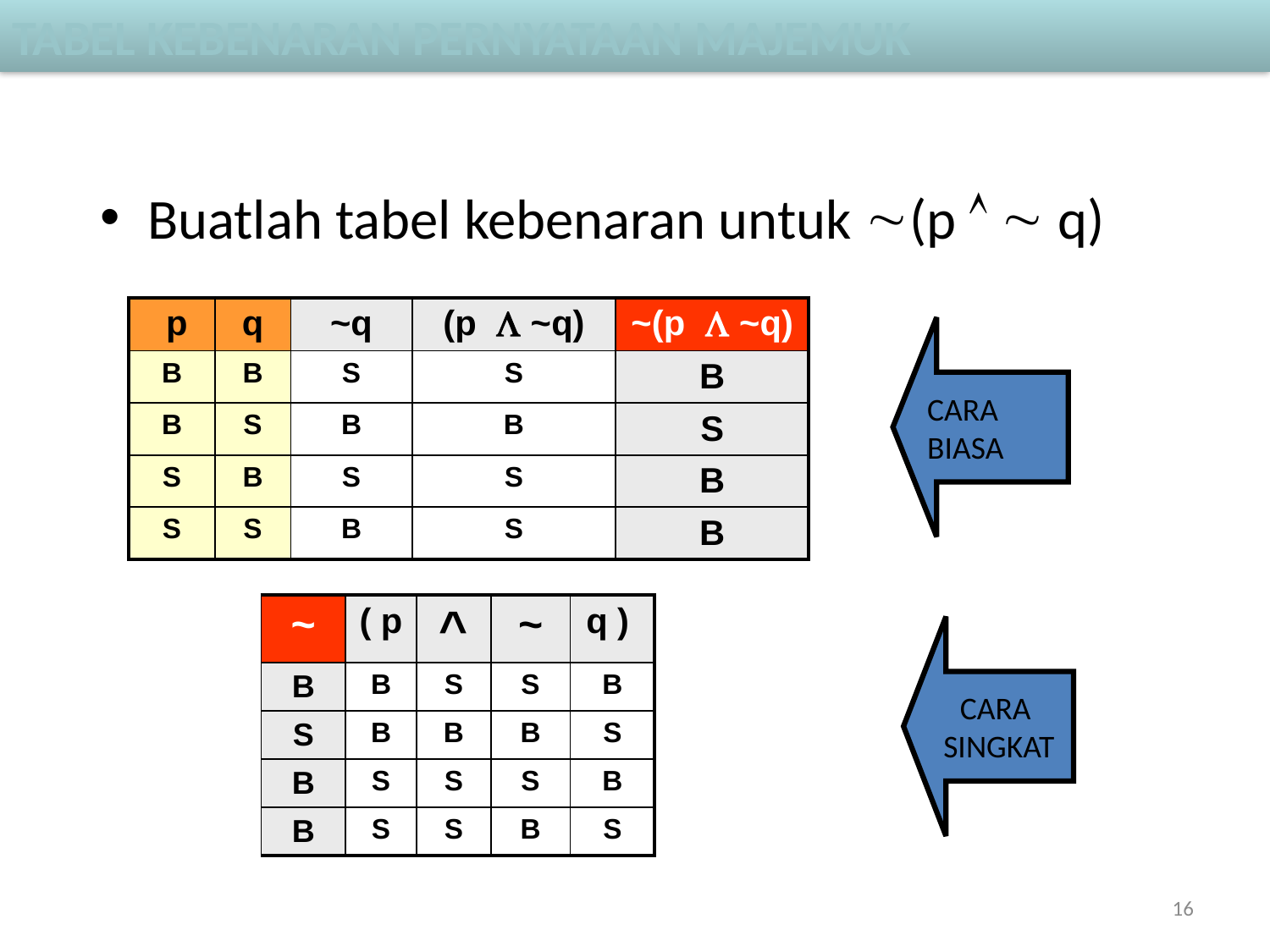

Tabel kebenaran pernyataan majemuk
Buatlah tabel kebenaran untuk ∼(p ∧ ∼ q)
| p | q | ~q | (p Λ ~q) | ~(p Λ ~q) |
| --- | --- | --- | --- | --- |
| B | B | S | S | B |
| B | S | B | B | S |
| S | B | S | S | B |
| S | S | B | S | B |
CARA
BIASA
| ~ | ( p | ^ | ~ | q ) |
| --- | --- | --- | --- | --- |
| B | B | S | S | B |
| S | B | B | B | S |
| B | S | S | S | B |
| B | S | S | B | S |
CARA
SINGKAT
16